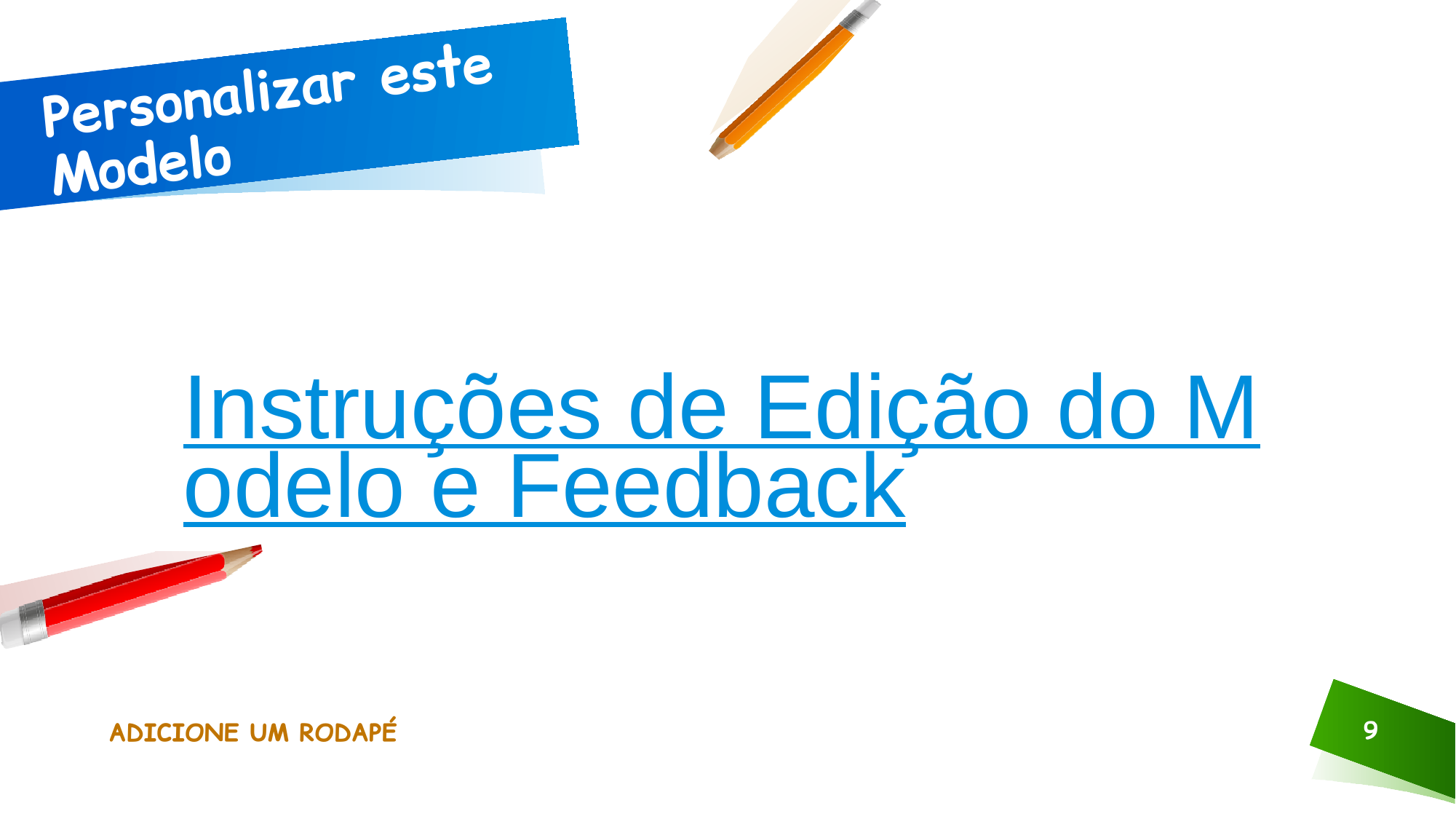

# Personalizar este Modelo
Instruções de Edição do Modelo e Feedback
ADICIONE UM RODAPÉ
9